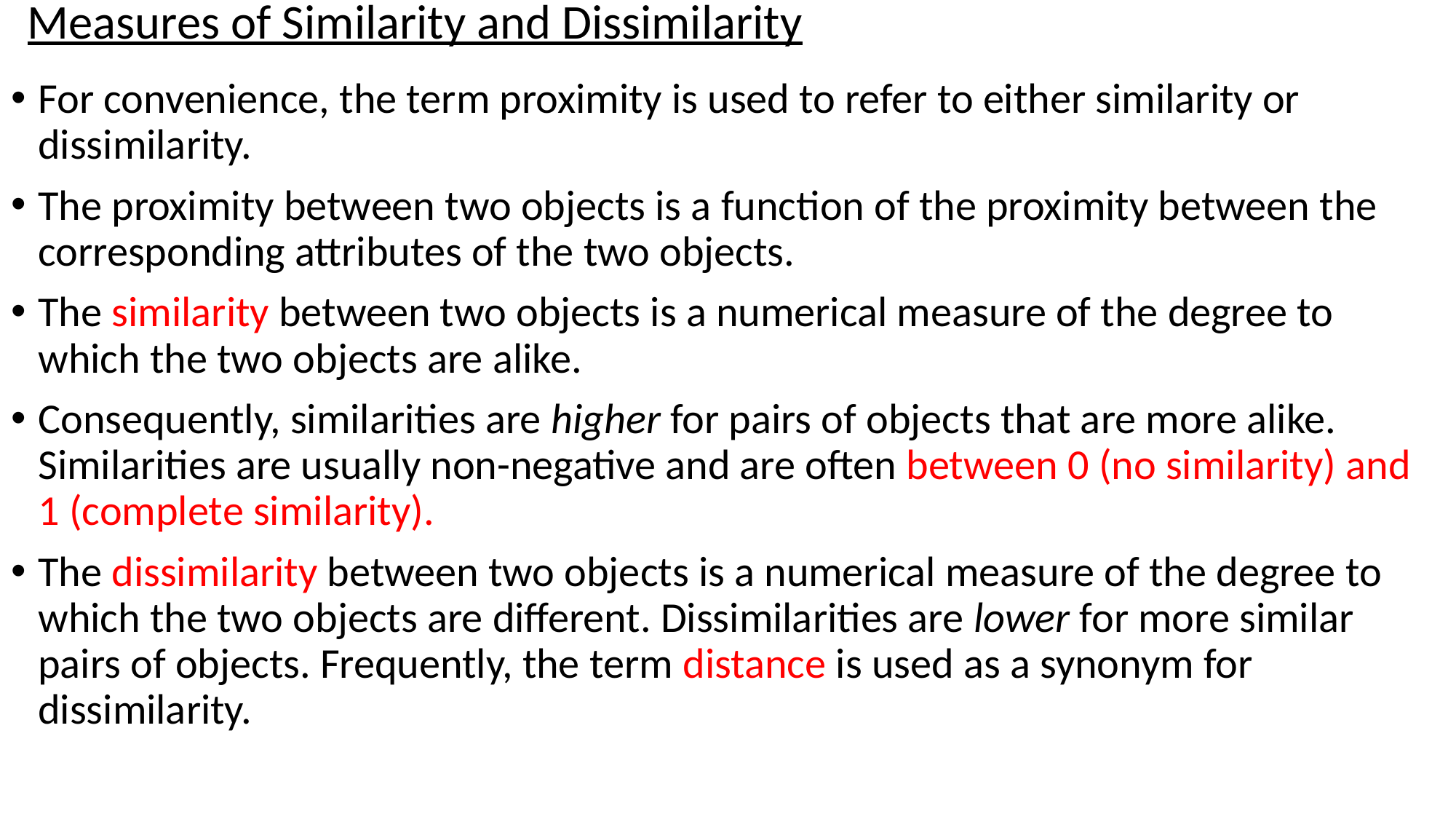

# Measures of Similarity and Dissimilarity
For convenience, the term proximity is used to refer to either similarity or dissimilarity.
The proximity between two objects is a function of the proximity between the corresponding attributes of the two objects.
The similarity between two objects is a numerical measure of the degree to which the two objects are alike.
Consequently, similarities are higher for pairs of objects that are more alike. Similarities are usually non-negative and are often between 0 (no similarity) and 1 (complete similarity).
The dissimilarity between two objects is a numerical measure of the degree to which the two objects are different. Dissimilarities are lower for more similar pairs of objects. Frequently, the term distance is used as a synonym for dissimilarity.